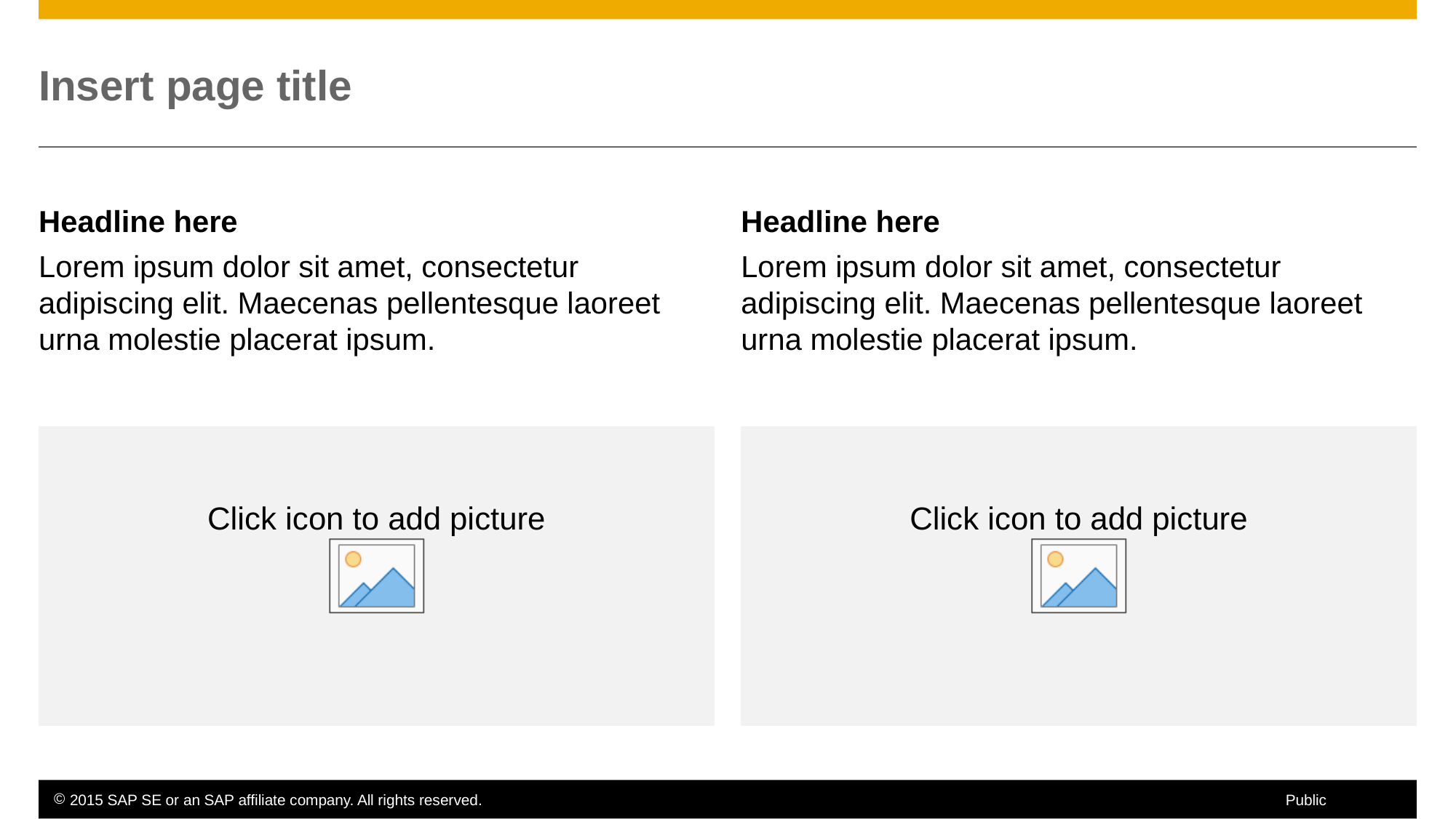

# Insert page title
Headline here
Lorem ipsum dolor sit amet, consectetur adipiscing elit. Maecenas pellentesque laoreet urna molestie placerat ipsum.
Headline here
Lorem ipsum dolor sit amet, consectetur adipiscing elit. Maecenas pellentesque laoreet urna molestie placerat ipsum.